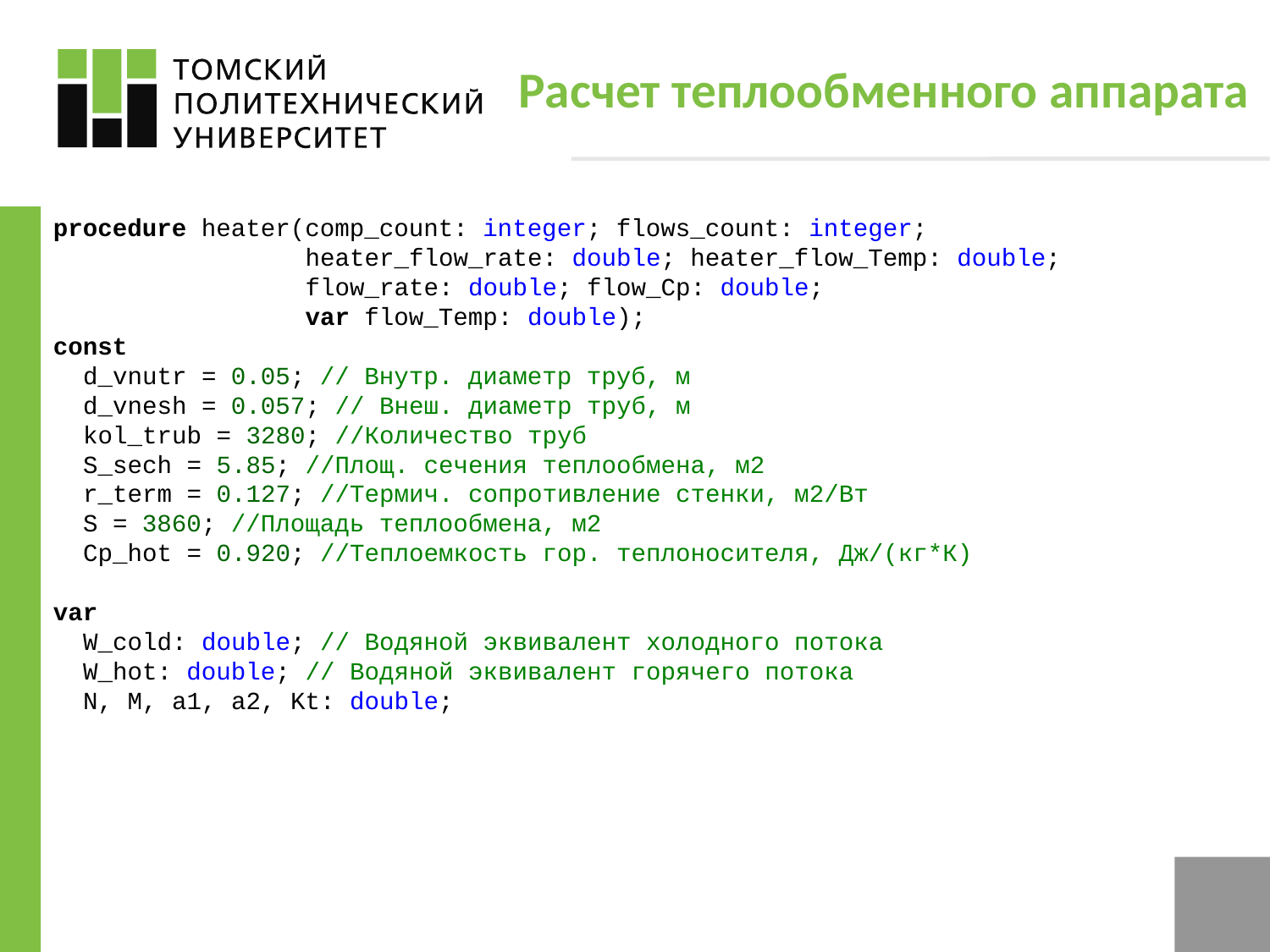

# Расчет теплообменного аппарата

procedure heater(comp_count: integer; flows_count: integer;
                 heater_flow_rate: double; heater_flow_Temp: double;
                 flow_rate: double; flow_Cp: double;
                 var flow_Temp: double);
const
  d_vnutr = 0.05; // Внутр. диаметр труб, м
  d_vnesh = 0.057; // Внеш. диаметр труб, м
  kol_trub = 3280; //Количество труб
  S_sech = 5.85; //Площ. сечения теплообмена, м2
  r_term = 0.127; //Термич. сопротивление стенки, м2/Вт
  S = 3860; //Площадь теплообмена, м2
  Cp_hot = 0.920; //Теплоемкость гор. теплоносителя, Дж/(кг*К)

var
  W_cold: double; // Водяной эквивалент холодного потока
  W_hot: double; // Водяной эквивалент горячего потока
  N, M, a1, a2, Kt: double;

7